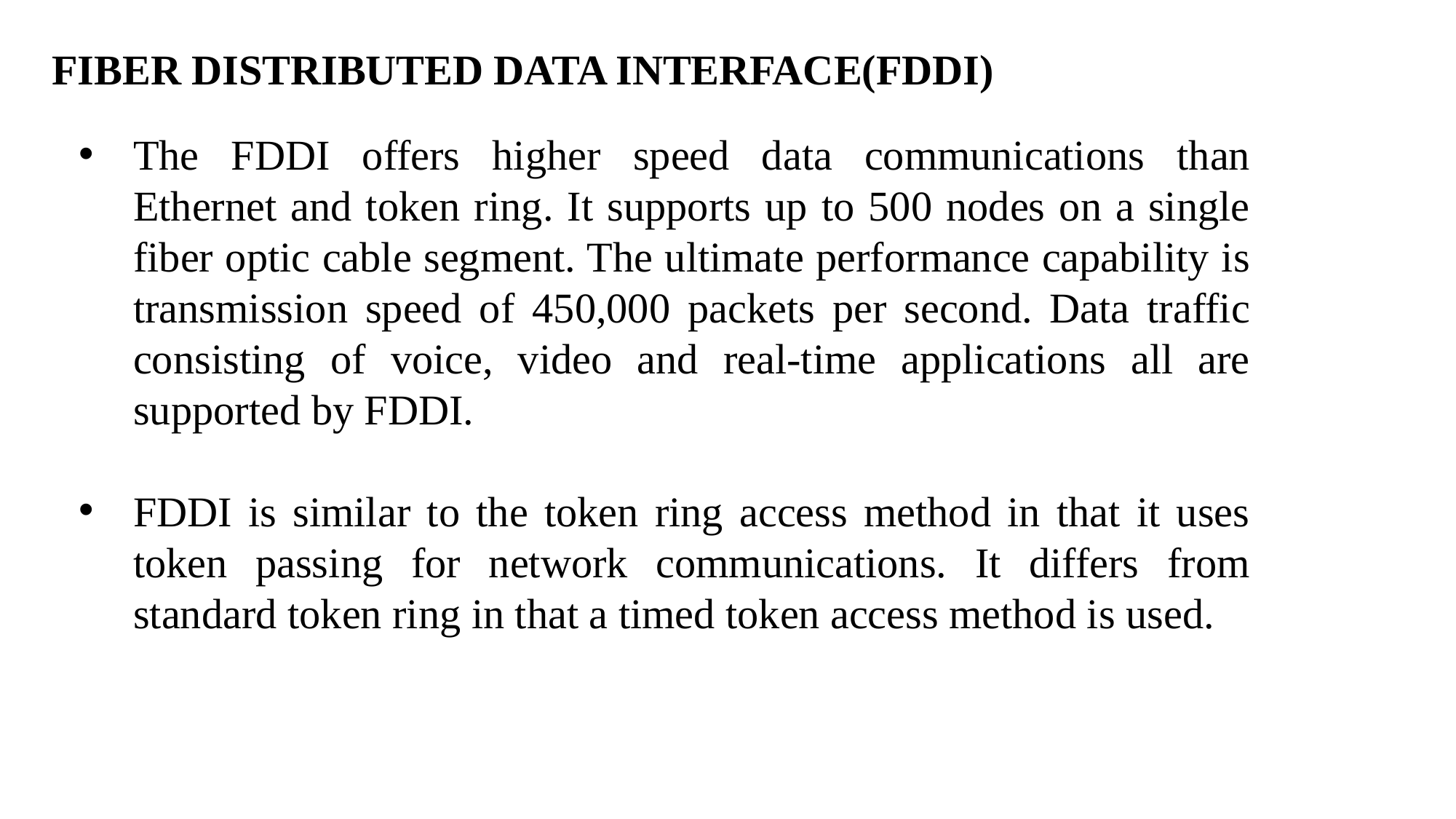

FIBER DISTRIBUTED DATA INTERFACE(FDDI)
The FDDI offers higher speed data communications than Ethernet and token ring. It supports up to 500 nodes on a single fiber optic cable segment. The ultimate performance capability is transmission speed of 450,000 packets per second. Data traffic consisting of voice, video and real-time applications all are supported by FDDI.

FDDI is similar to the token ring access method in that it uses token passing for network communications. It differs from standard token ring in that a timed token access method is used.